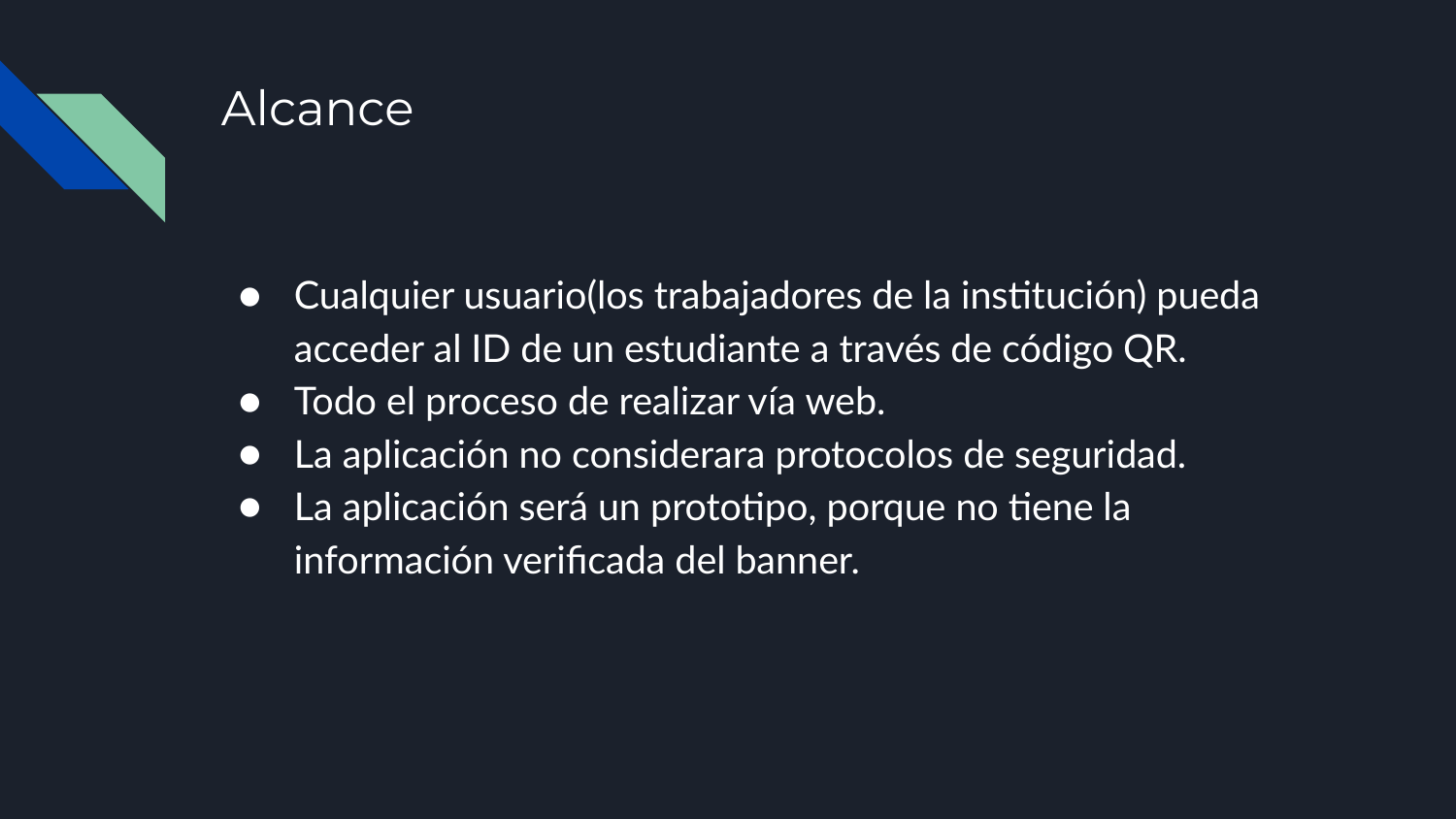

# Alcance
Cualquier usuario(los trabajadores de la institución) pueda acceder al ID de un estudiante a través de código QR.
Todo el proceso de realizar vía web.
La aplicación no considerara protocolos de seguridad.
La aplicación será un prototipo, porque no tiene la información verificada del banner.